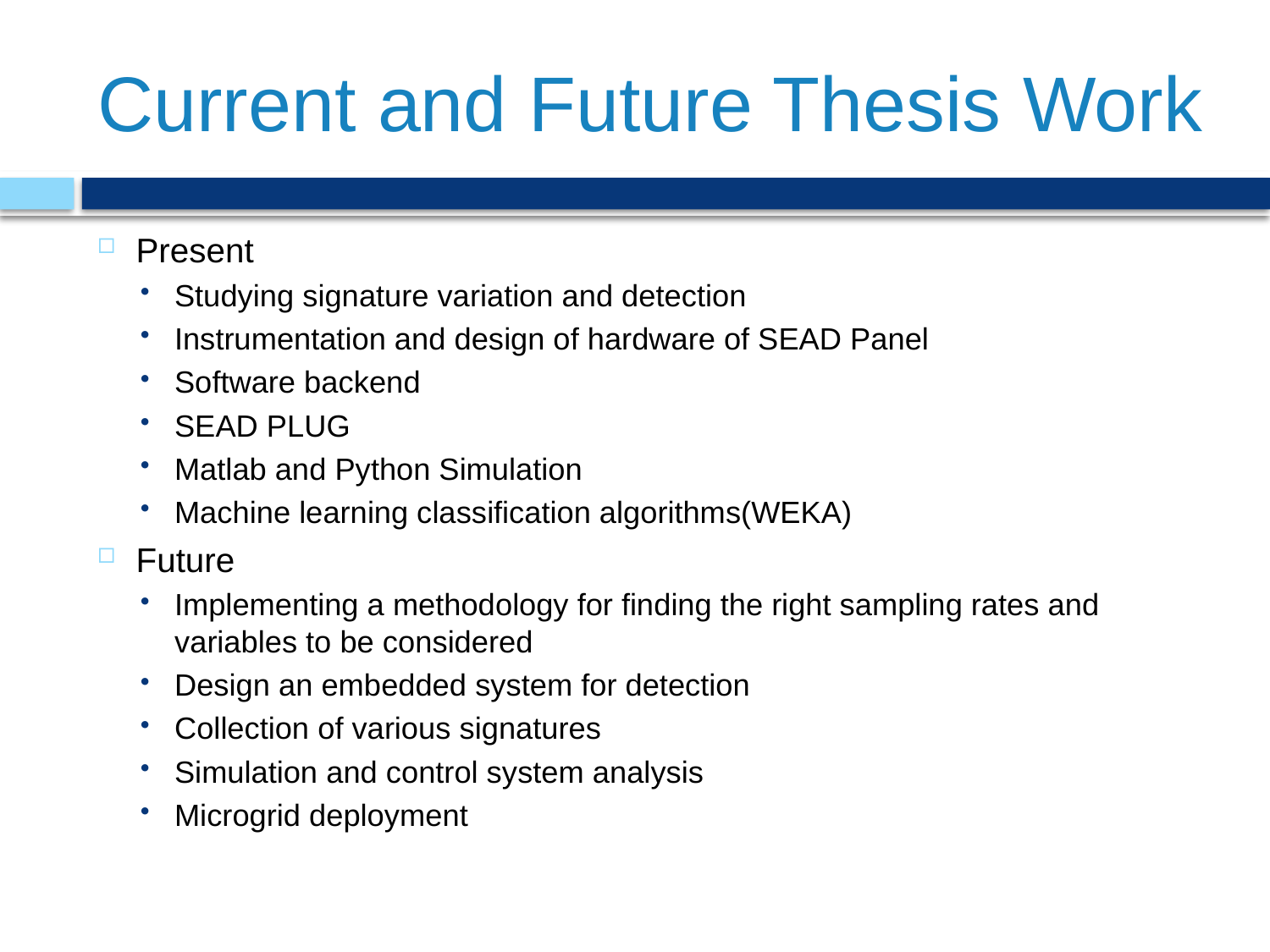

# Current and Future Thesis Work
Present
Studying signature variation and detection
Instrumentation and design of hardware of SEAD Panel
Software backend
SEAD PLUG
Matlab and Python Simulation
Machine learning classification algorithms(WEKA)
Future
Implementing a methodology for finding the right sampling rates and variables to be considered
Design an embedded system for detection
Collection of various signatures
Simulation and control system analysis
Microgrid deployment